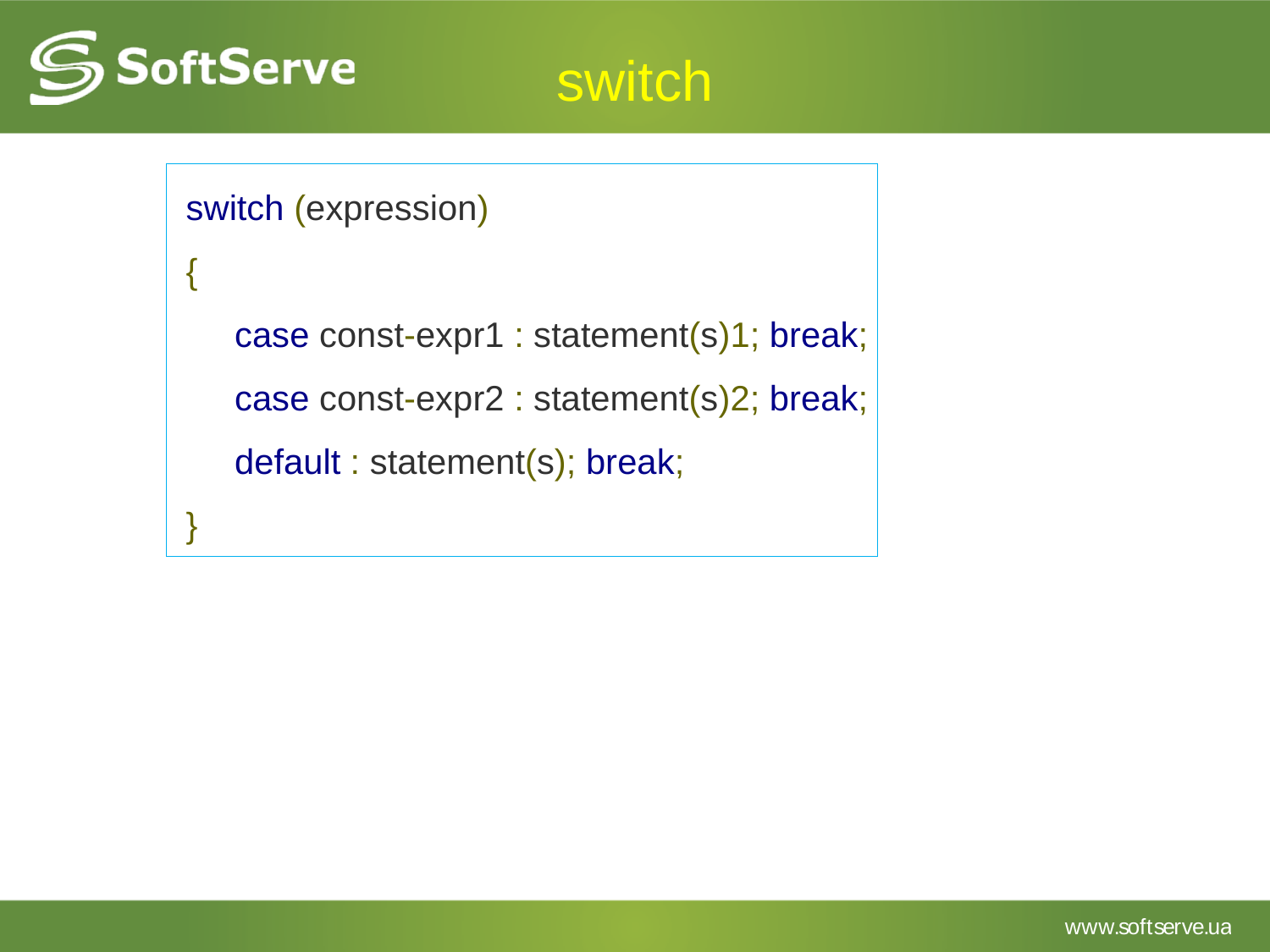

# switch
  switch (expression)
  {
       case const-expr1 : statement(s)1; break;
       case const-expr2 : statement(s)2; break;
       default : statement(s); break;
  }